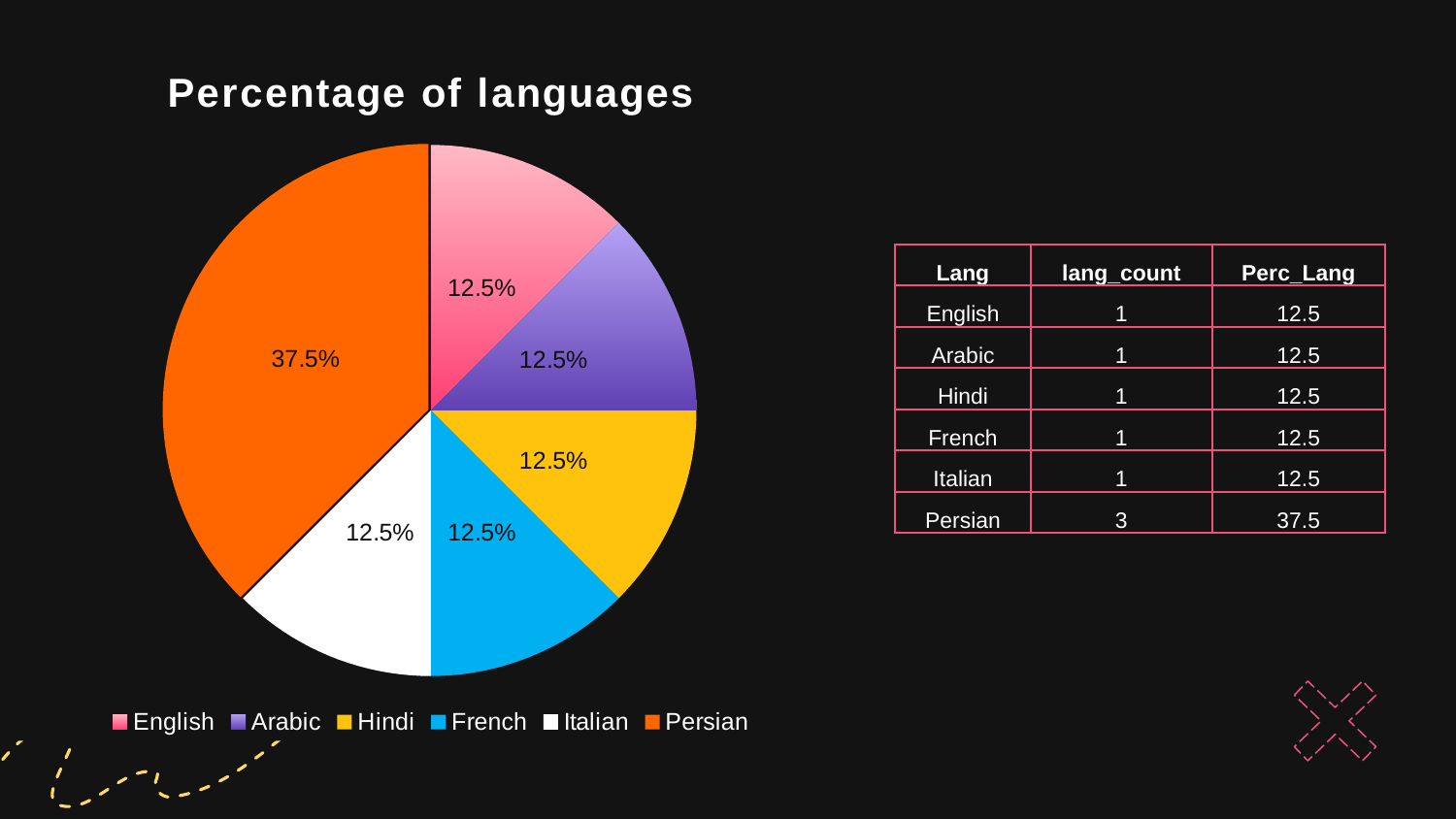

### Chart: Percentage of languages

| Category | lang_count | Perc_Lang |
|---|---|---|
| English | 1.0 | 12.5 |
| Arabic | 1.0 | 12.5 |
| Hindi | 1.0 | 12.5 |
| French | 1.0 | 12.5 |
| Italian | 1.0 | 12.5 |
| Persian | 3.0 | 37.5 |
| Lang | lang\_count | Perc\_Lang |
| --- | --- | --- |
| English | 1 | 12.5 |
| Arabic | 1 | 12.5 |
| Hindi | 1 | 12.5 |
| French | 1 | 12.5 |
| Italian | 1 | 12.5 |
| Persian | 3 | 37.5 |